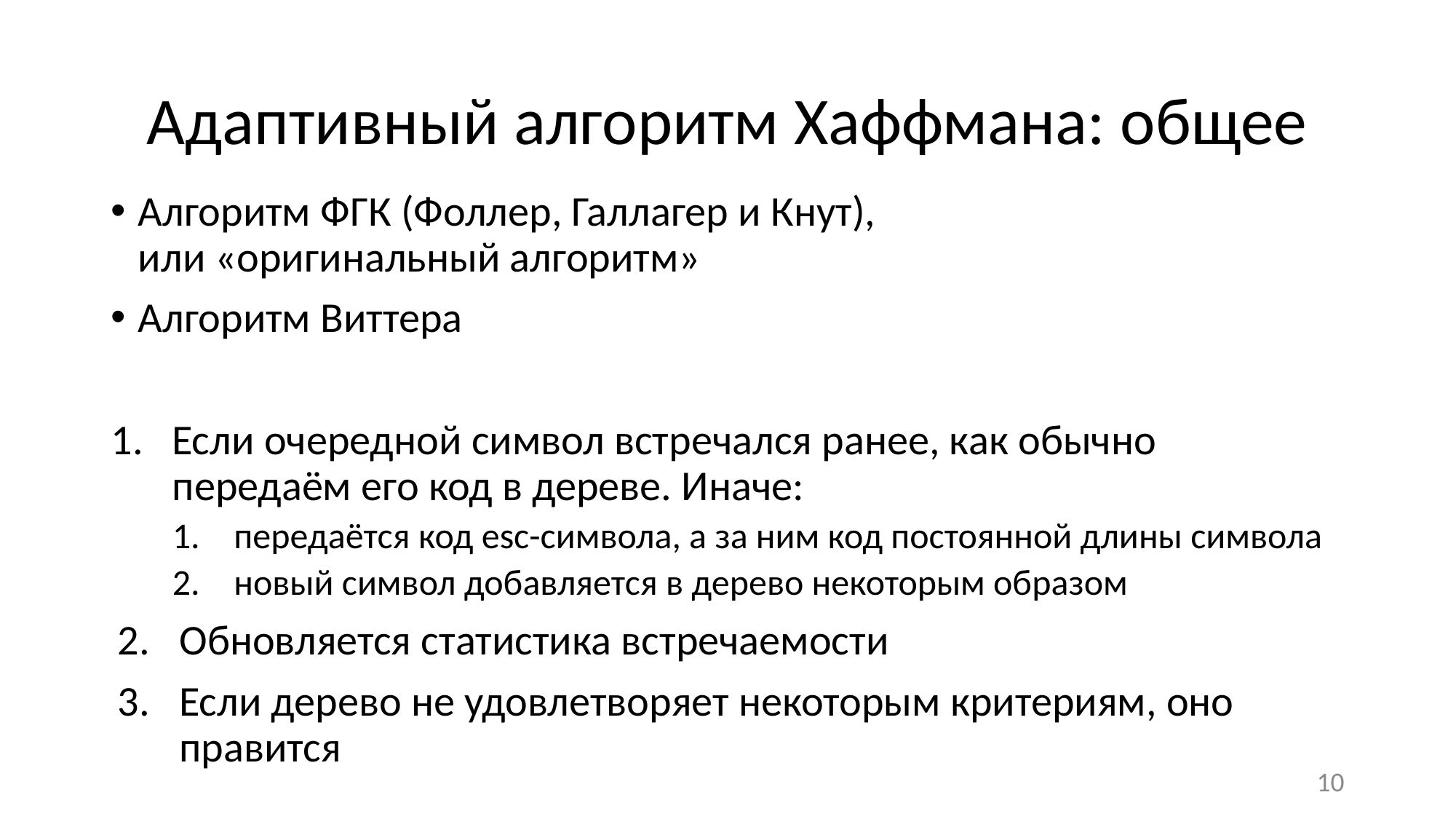

# Адаптивный алгоритм Хаффмана: общее
Алгоритм ФГК (Фоллер, Галлагер и Кнут),
или «оригинальный алгоритм»
Алгоритм Виттера

Если очередной символ встречался ранее, как обычно передаём его код в дереве. Иначе:
передаётся код esc-символа, а за ним код постоянной длины символа
новый символ добавляется в дерево некоторым образом
Обновляется статистика встречаемости
Если дерево не удовлетворяет некоторым критериям, оно правится
10